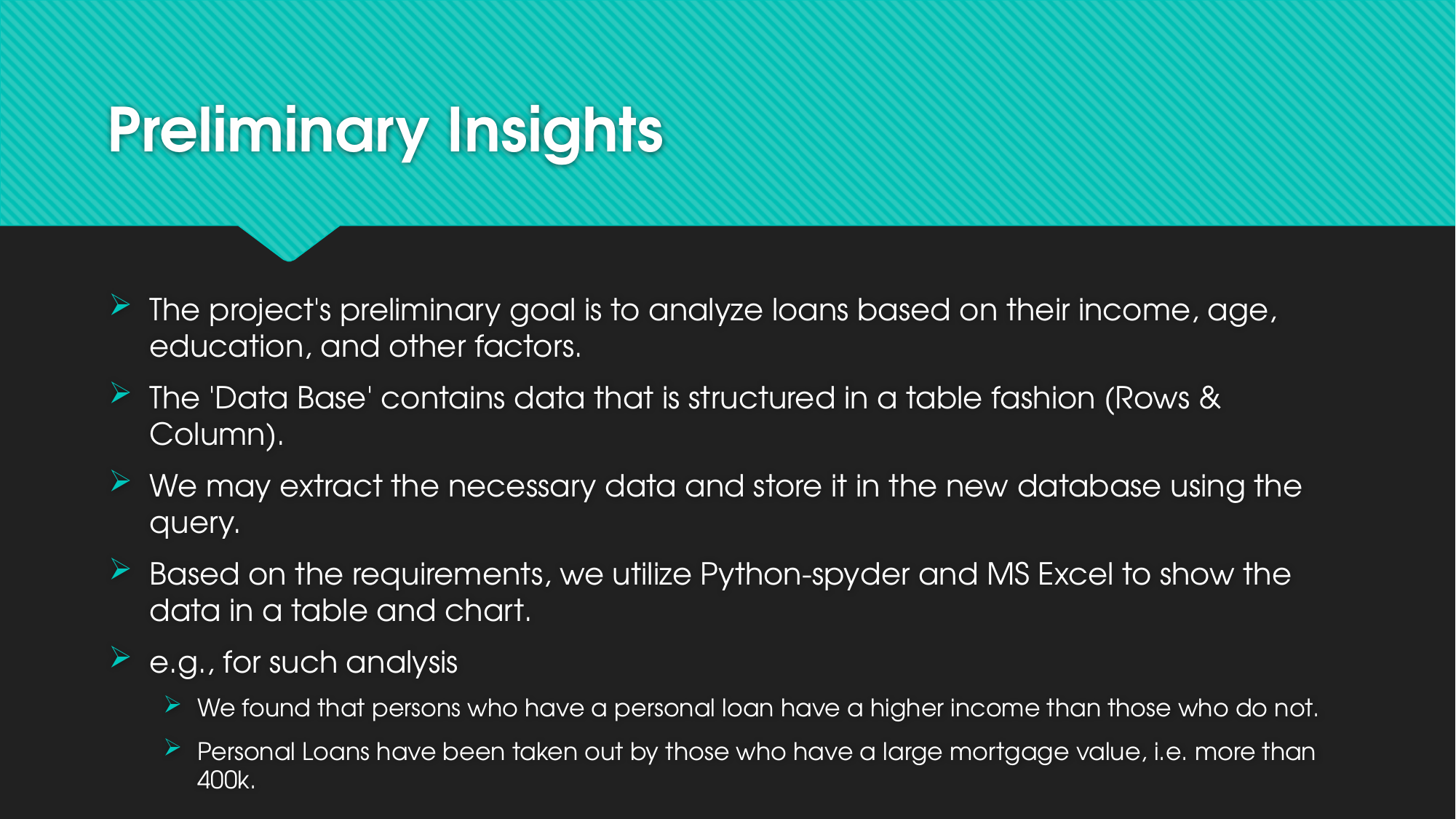

# Preliminary Insights
The project's preliminary goal is to analyze loans based on their income, age, education, and other factors.
The 'Data Base' contains data that is structured in a table fashion (Rows & Column).
We may extract the necessary data and store it in the new database using the query.
Based on the requirements, we utilize Python-spyder and MS Excel to show the data in a table and chart.
e.g., for such analysis
We found that persons who have a personal loan have a higher income than those who do not.
Personal Loans have been taken out by those who have a large mortgage value, i.e. more than 400k.